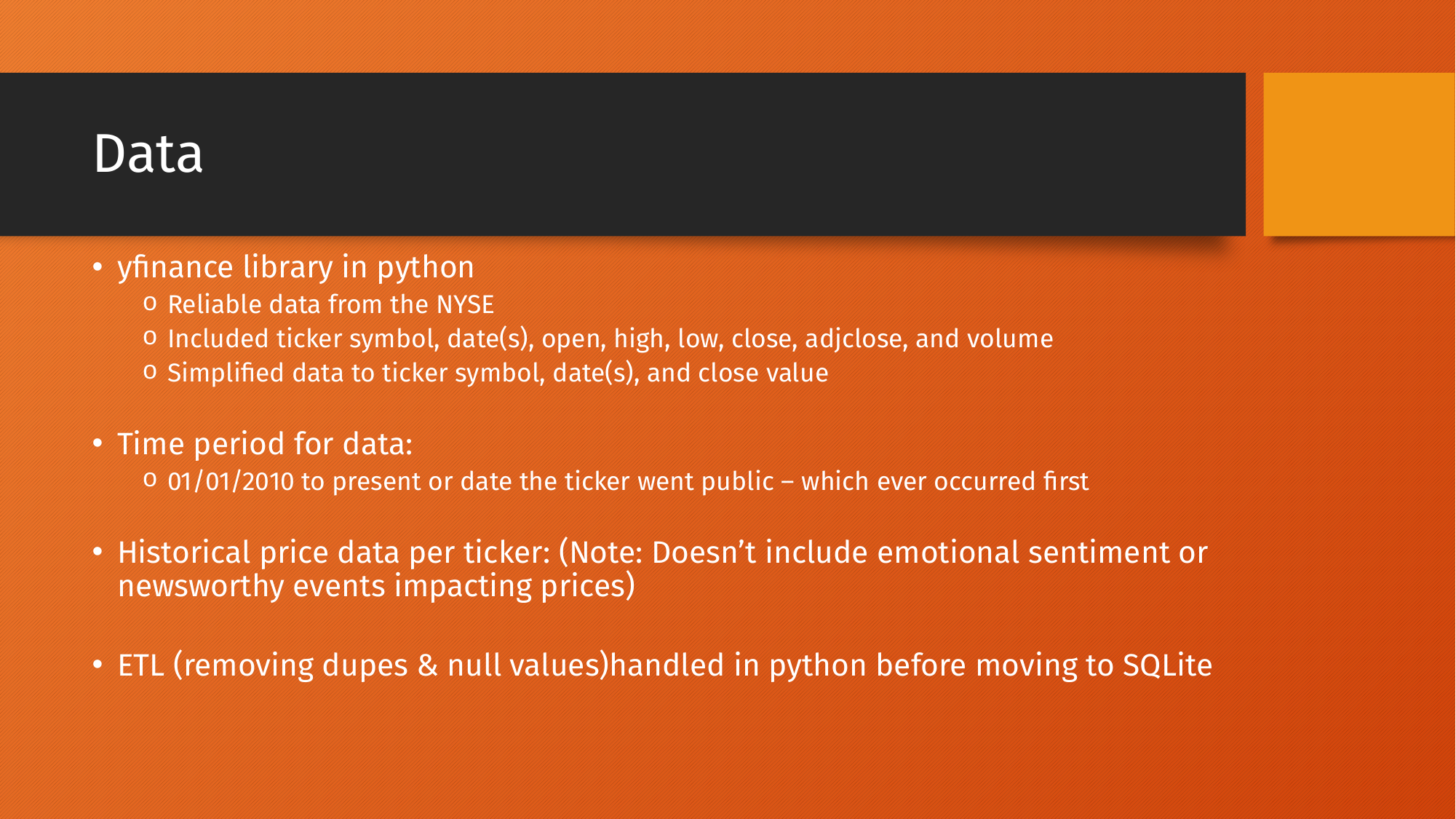

# Data
yfinance library in python
Reliable data from the NYSE
Included ticker symbol, date(s), open, high, low, close, adjclose, and volume
Simplified data to ticker symbol, date(s), and close value
Time period for data:
01/01/2010 to present or date the ticker went public – which ever occurred first
Historical price data per ticker: (Note: Doesn’t include emotional sentiment or newsworthy events impacting prices)
ETL (removing dupes & null values)handled in python before moving to SQLite